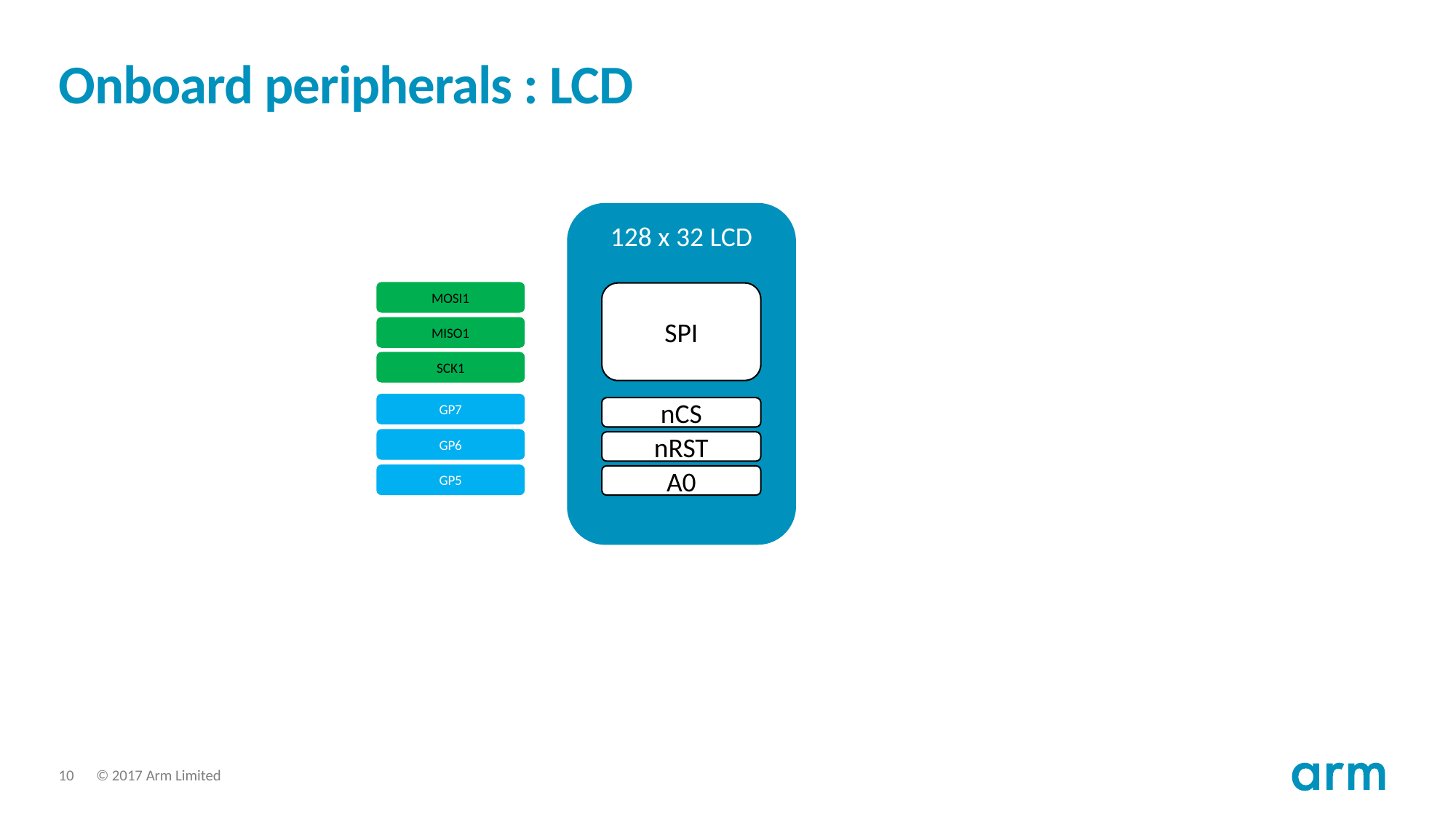

# Onboard peripherals : LCD
128 x 32 LCD
MOSI1
SPI
MISO1
SCK1
GP7
nCS
GP6
nRST
GP5
A0